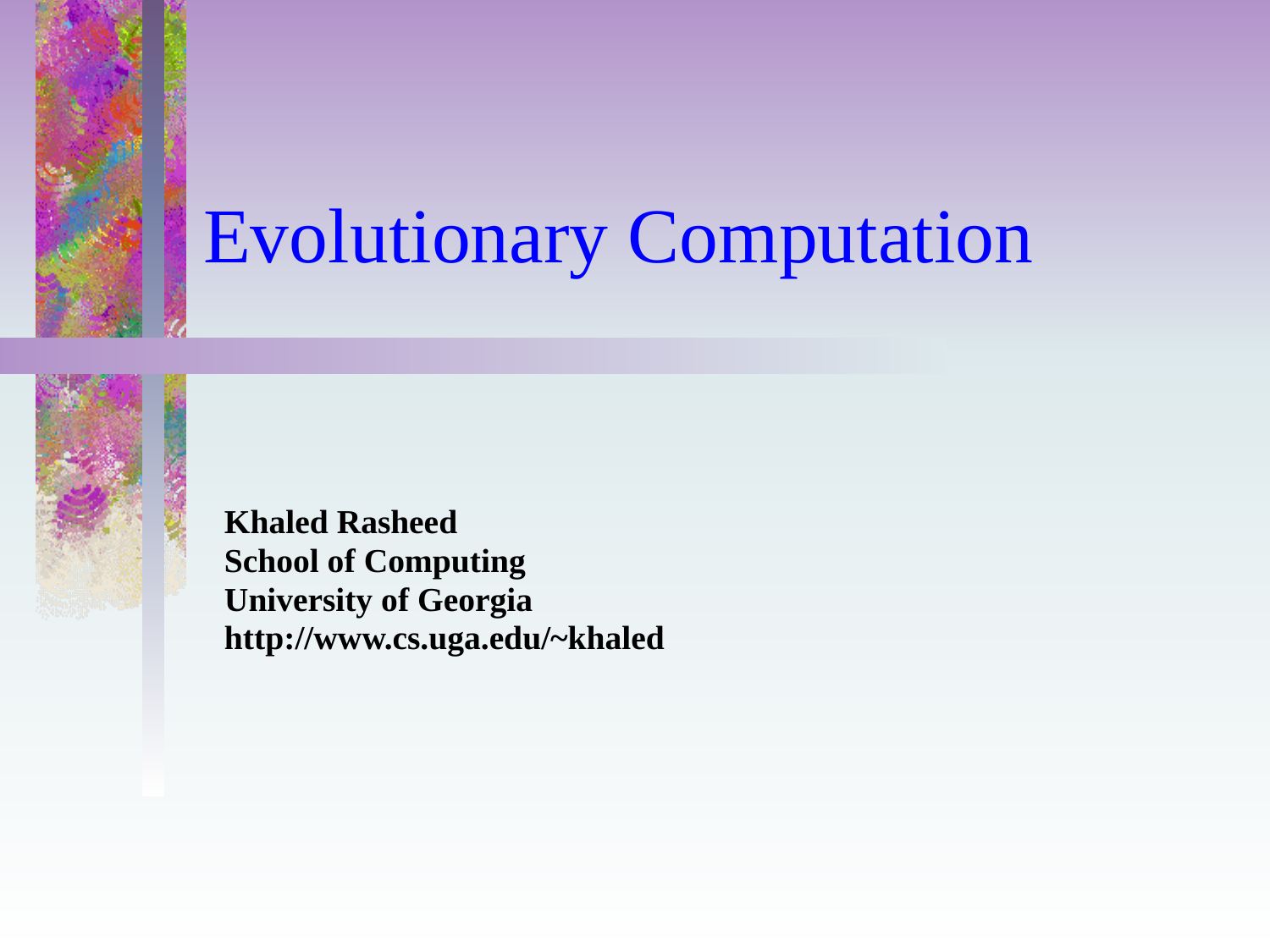

# Evolutionary Computation
Khaled Rasheed
School of Computing
University of Georgia
http://www.cs.uga.edu/~khaled